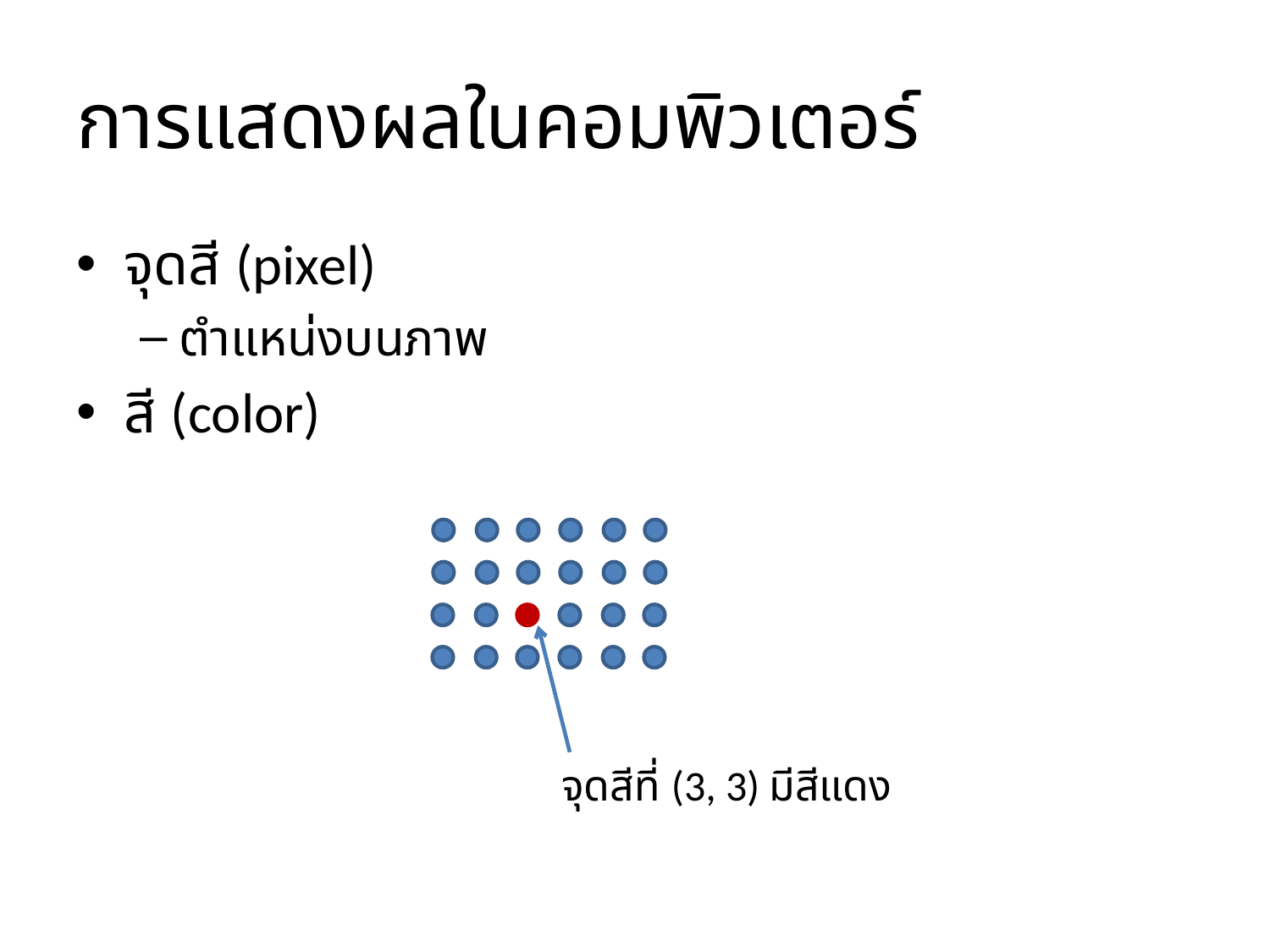

# การแสดงผลในคอมพิวเตอร์
จุดสี (pixel)
ตำแหน่งบนภาพ
สี (color)

จุดสีที่ (3, 3) มีสีแดง